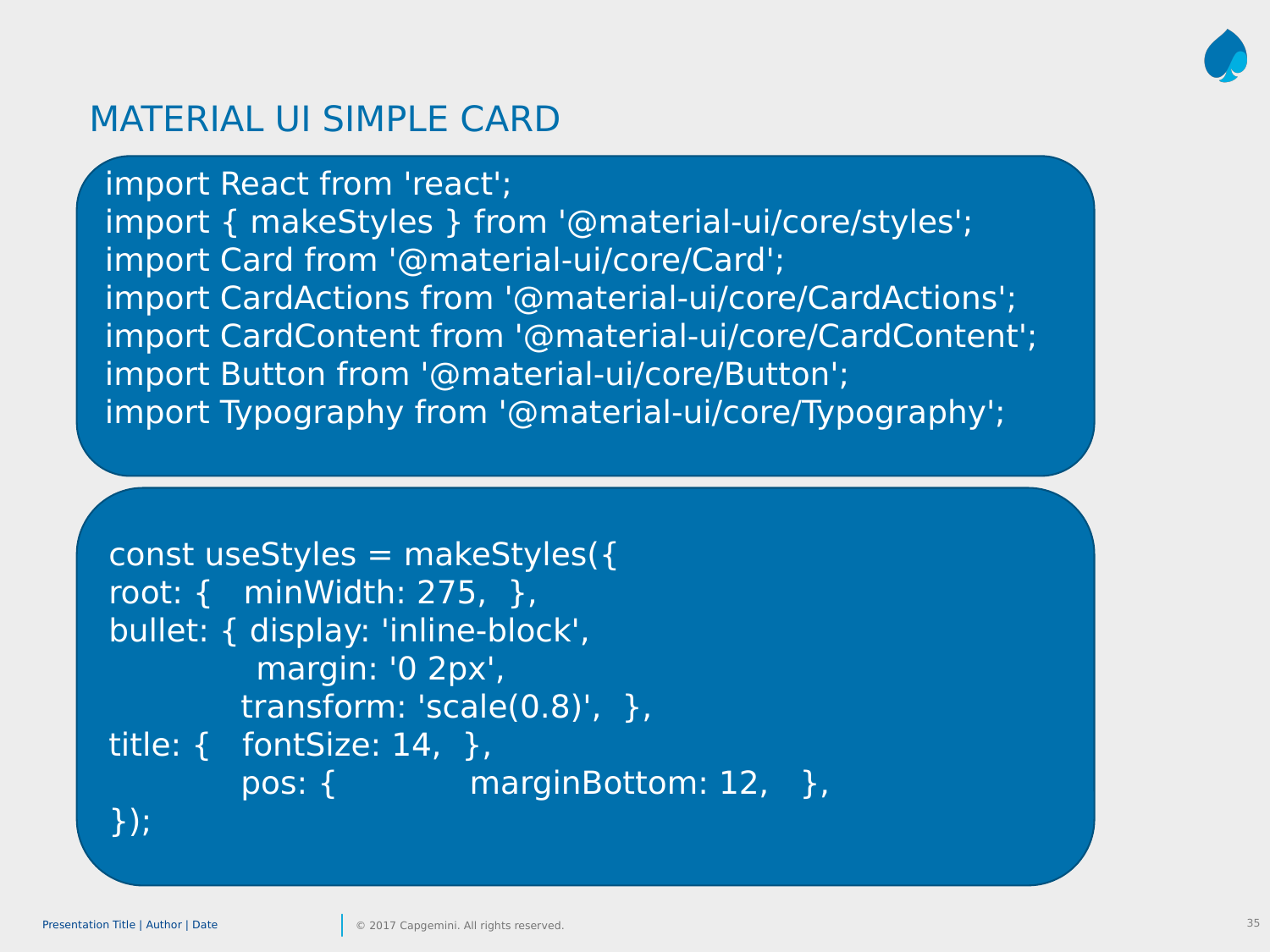

MATERIAL UI SIMPLE CARD

import React from 'react';
import { makeStyles } from '@material-ui/core/styles';
import Card from '@material-ui/core/Card';
import CardActions from '@material-ui/core/CardActions';
import CardContent from '@material-ui/core/CardContent';
import Button from '@material-ui/core/Button';
import Typography from '@material-ui/core/Typography';

const useStyles = makeStyles({
root: {   minWidth: 275,  },
bullet: { display: 'inline-block',
	  margin: '0 2px',
             transform: 'scale(0.8)',  },
title: {   fontSize: 14,  },
             pos: {             marginBottom: 12,   },
});